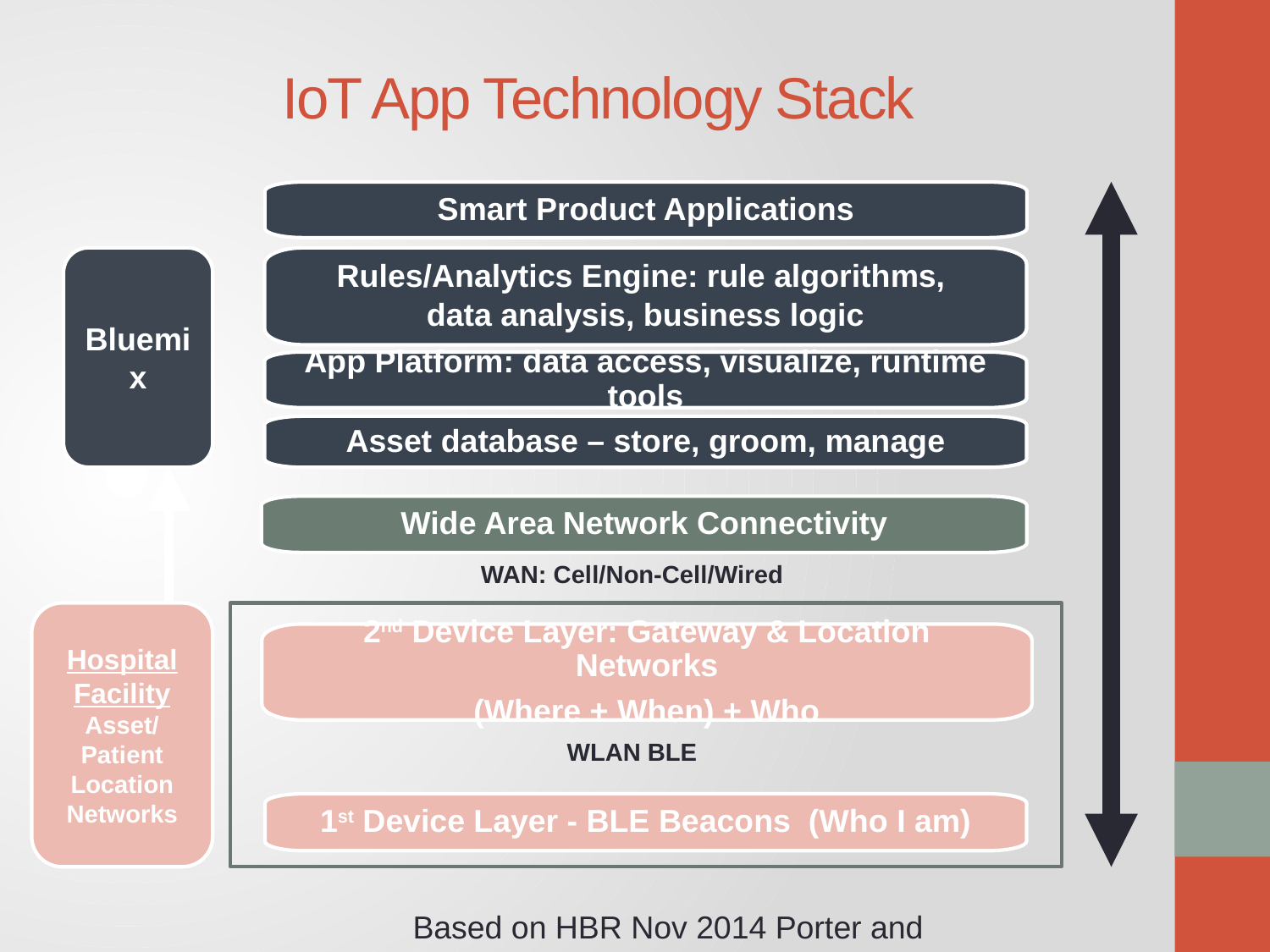

# IoT App Technology Stack
Smart Product Applications
Bluemix
Rules/Analytics Engine: rule algorithms,
data analysis, business logic
App Platform: data access, visualize, runtime tools
Asset database – store, groom, manage
Wide Area Network Connectivity
WAN: Cell/Non-Cell/Wired
Hospital
Facility
Asset/Patient Location Networks

2nd Device Layer: Gateway & Location Networks
(Where + When) + Who
WLAN BLE
1st Device Layer - BLE Beacons  (Who I am)
Based on HBR Nov 2014 Porter and Heppelmann